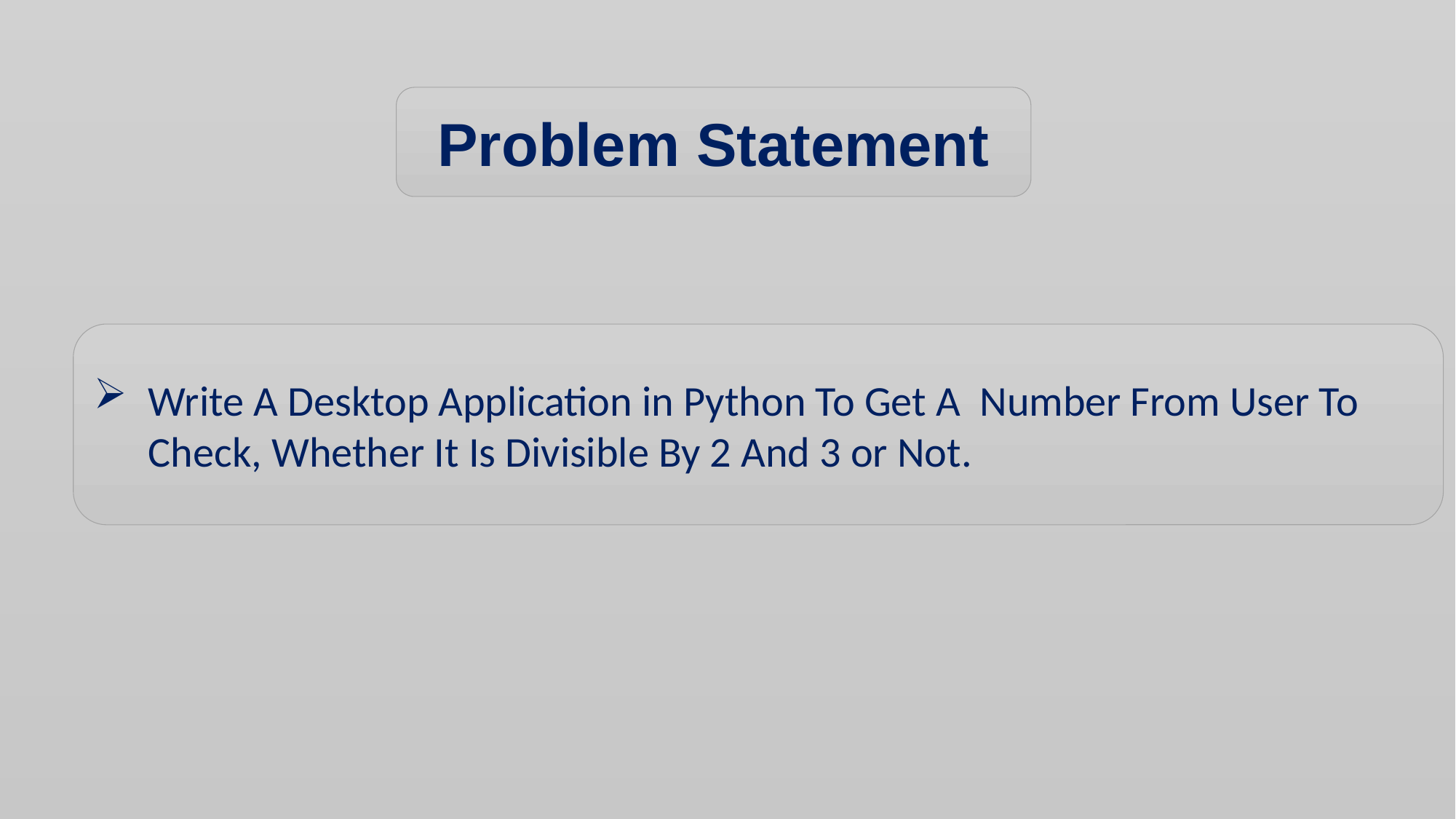

Problem Statement
Write A Desktop Application in Python To Get A  Number From User To Check, Whether It Is Divisible By 2 And 3 or Not.